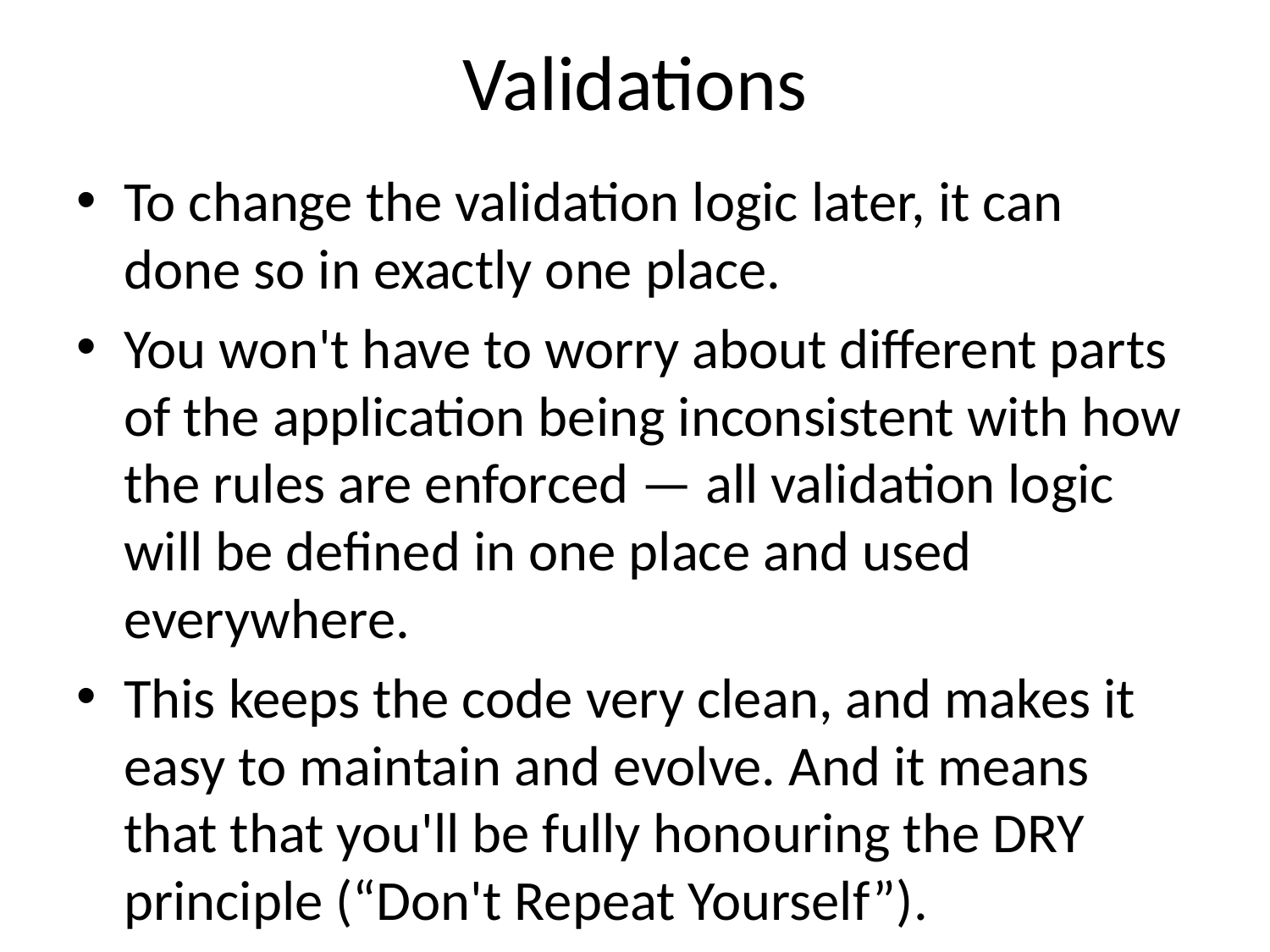

# Validations
To change the validation logic later, it can done so in exactly one place.
You won't have to worry about different parts of the application being inconsistent with how the rules are enforced — all validation logic will be defined in one place and used everywhere.
This keeps the code very clean, and makes it easy to maintain and evolve. And it means that that you'll be fully honouring the DRY principle (“Don't Repeat Yourself”).